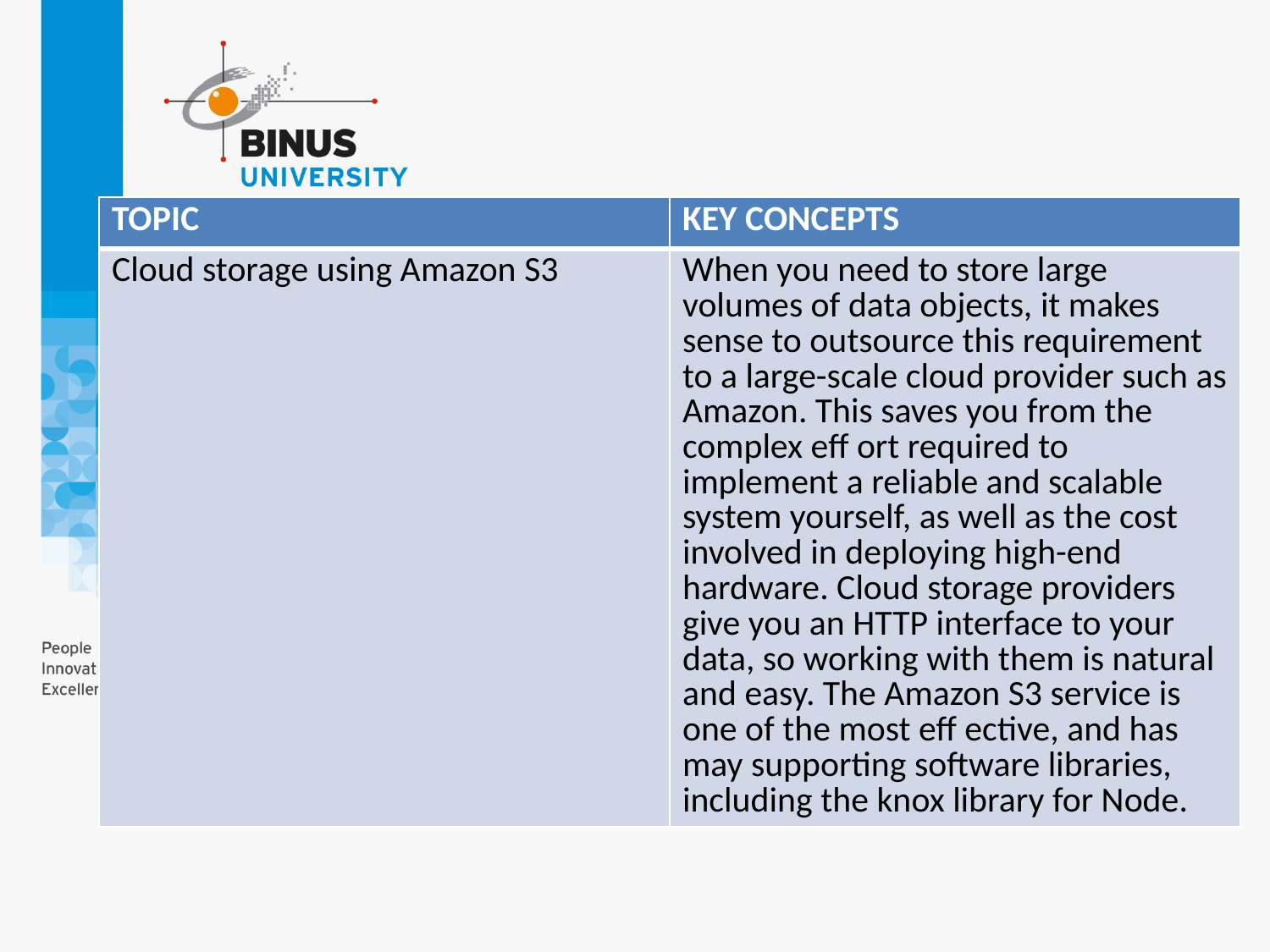

| TOPIC | KEY CONCEPTS |
| --- | --- |
| Cloud storage using Amazon S3 | When you need to store large volumes of data objects, it makes sense to outsource this requirement to a large-scale cloud provider such as Amazon. This saves you from the complex eff ort required to implement a reliable and scalable system yourself, as well as the cost involved in deploying high-end hardware. Cloud storage providers give you an HTTP interface to your data, so working with them is natural and easy. The Amazon S3 service is one of the most eff ective, and has may supporting software libraries, including the knox library for Node. |
#